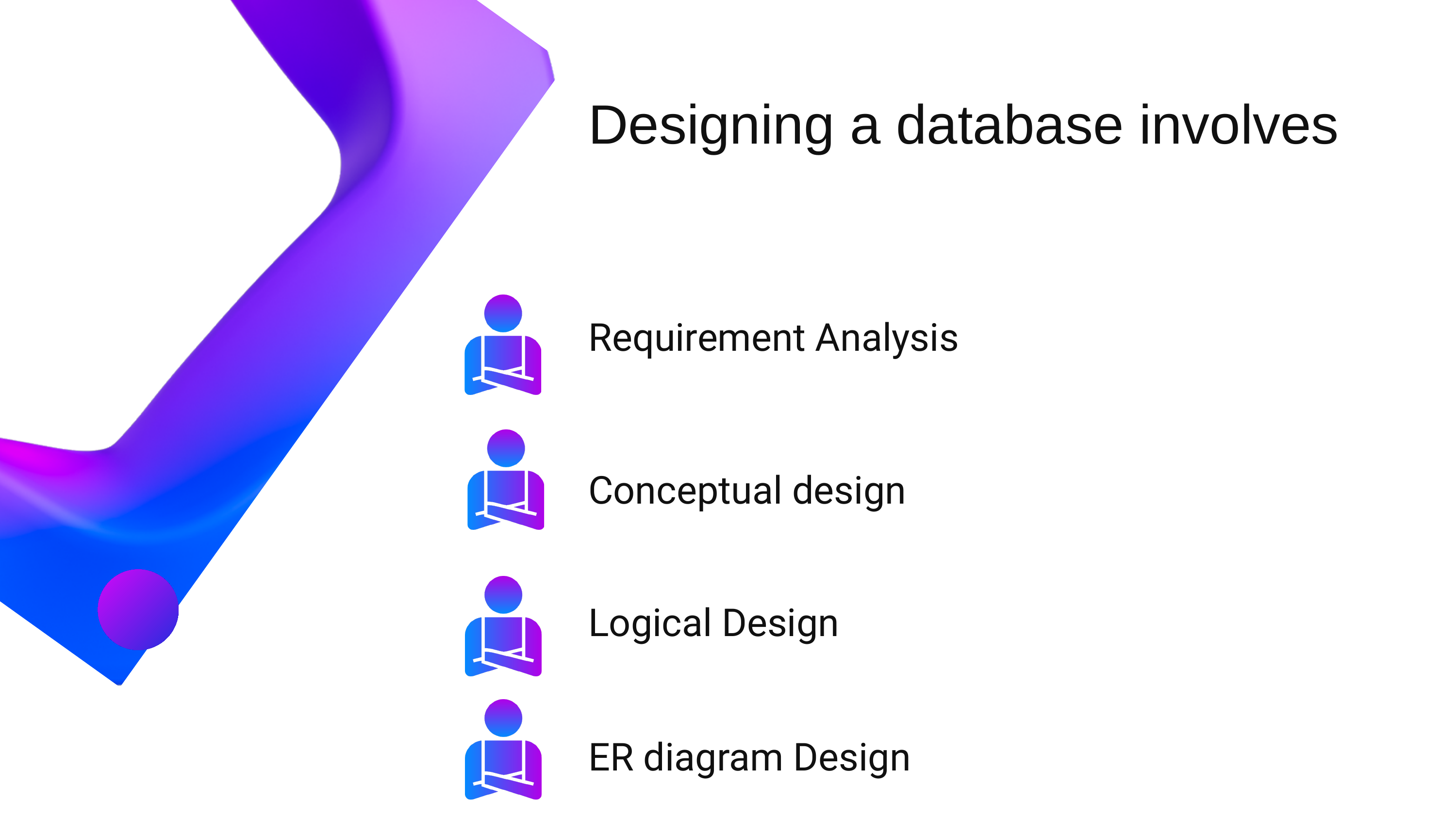

Designing a database involves

Requirement Analysis

Conceptual design

Logical Design

ER diagram Design